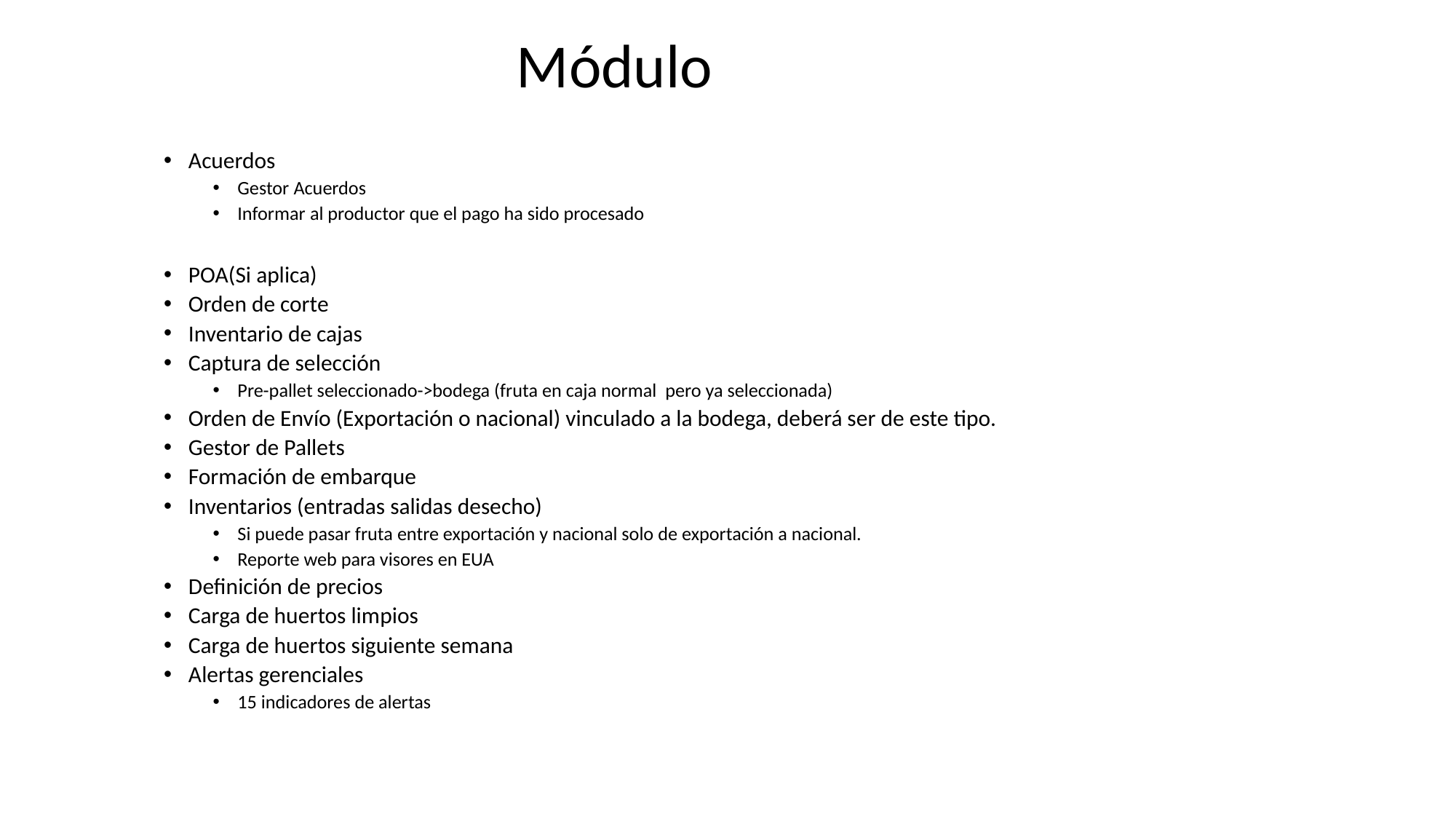

# Módulo

Acuerdos
Gestor Acuerdos
Informar al productor que el pago ha sido procesado

POA(Si aplica)
Orden de corte
Inventario de cajas
Captura de selección
Pre-pallet seleccionado->bodega (fruta en caja normal  pero ya seleccionada)
Orden de Envío (Exportación o nacional) vinculado a la bodega, deberá ser de este tipo.
Gestor de Pallets
Formación de embarque
Inventarios (entradas salidas desecho)
Si puede pasar fruta entre exportación y nacional solo de exportación a nacional.
Reporte web para visores en EUA
Definición de precios
Carga de huertos limpios
Carga de huertos siguiente semana
Alertas gerenciales
15 indicadores de alertas